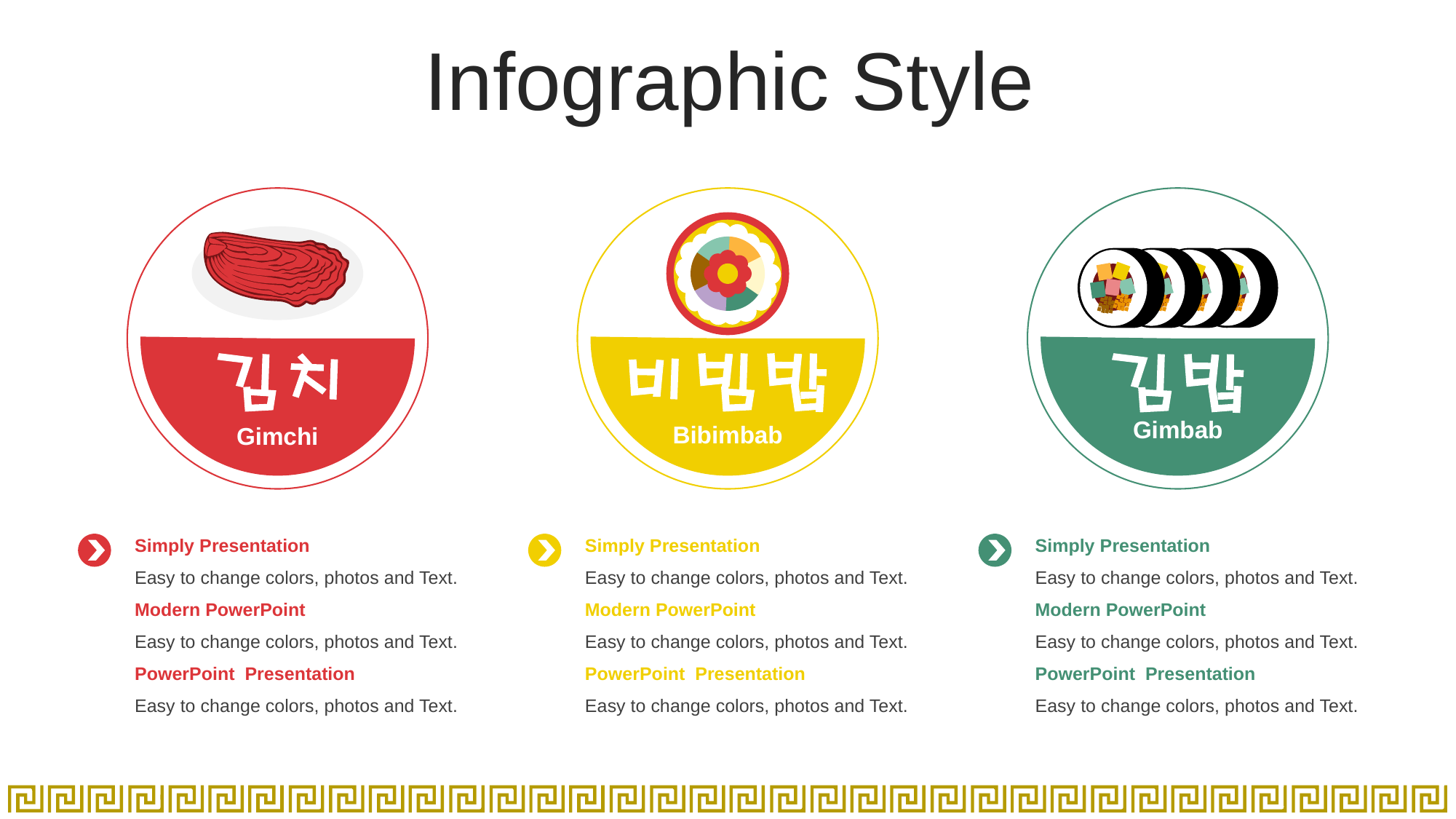

Infographic Style

Gimbab
Bibimbab
Gimchi
Simply Presentation

Easy to change colors, photos and Text.
Modern PowerPoint
Easy to change colors, photos and Text.
PowerPoint  Presentation
Easy to change colors, photos and Text.
Simply Presentation

Easy to change colors, photos and Text.
Modern PowerPoint
Easy to change colors, photos and Text.
PowerPoint  Presentation
Easy to change colors, photos and Text.
Simply Presentation

Easy to change colors, photos and Text.
Modern PowerPoint
Easy to change colors, photos and Text.
PowerPoint  Presentation
Easy to change colors, photos and Text.